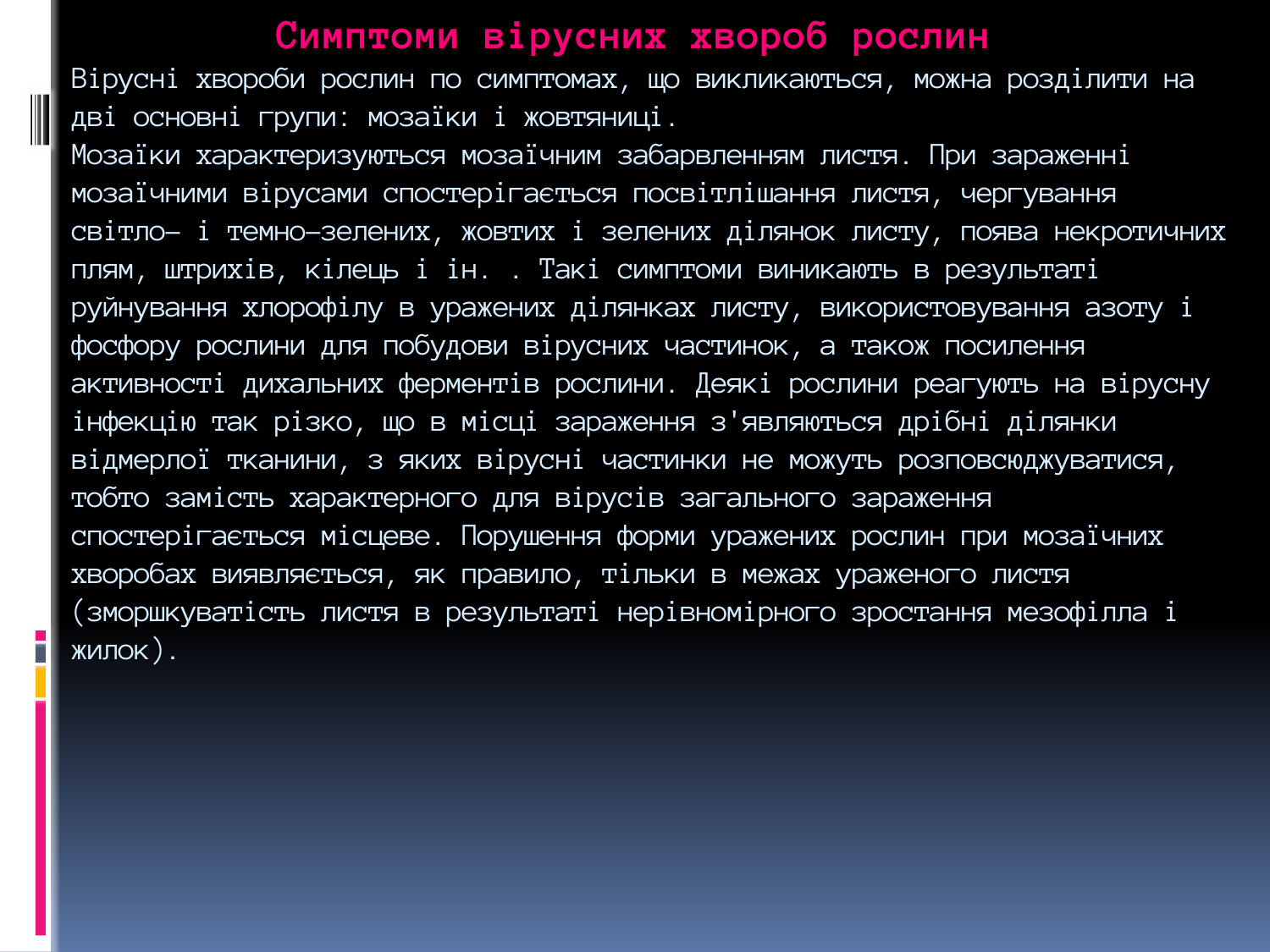

# Симптоми вірусних хвороб рослин Вірусні хвороби рослин по симптомах, що викликаються, можна розділити на дві основні групи: мозаїки і жовтяниці. Мозаїки характеризуються мозаїчним забарвленням листя. При зараженні мозаїчними вірусами спостерігається посвітлішання листя, чергування світло- і темно-зелених, жовтих і зелених ділянок листу, поява некротичних плям, штрихів, кілець і ін. . Такі симптоми виникають в результаті руйнування хлорофілу в уражених ділянках листу, використовування азоту і фосфору рослини для побудови вірусних частинок, а також посилення активності дихальних ферментів рослини. Деякі рослини реагують на вірусну інфекцію так різко, що в місці зараження з'являються дрібні ділянки відмерлої тканини, з яких вірусні частинки не можуть розповсюджуватися, тобто замість характерного для вірусів загального зараження спостерігається місцеве. Порушення форми уражених рослин при мозаїчних хворобах виявляється, як правило, тільки в межах ураженого листя (зморшкуватість листя в результаті нерівномірного зростання мезофілла і жилок).